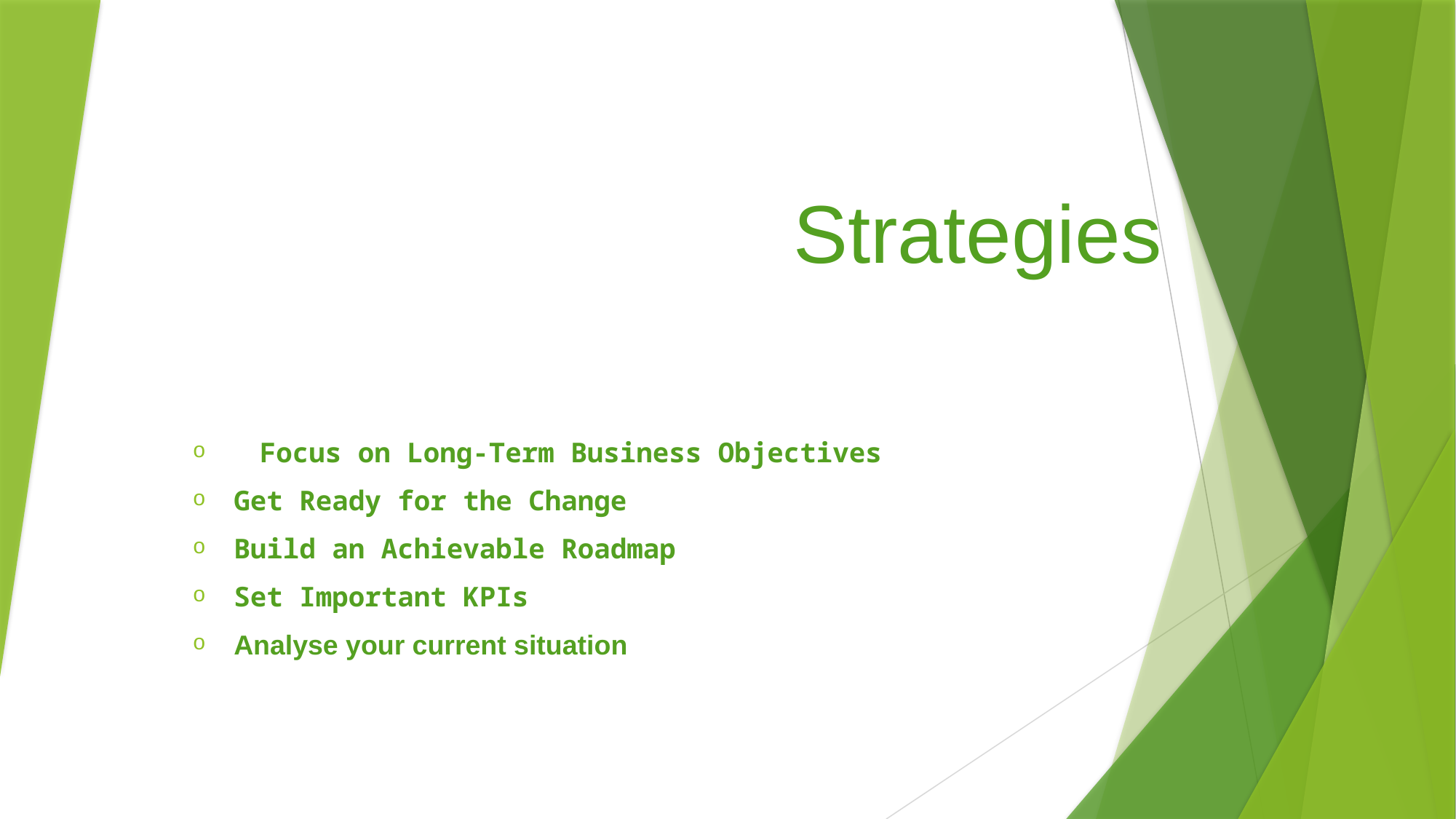

# Strategies
  Focus on Long-Term Business Objectives
Get Ready for the Change
Build an Achievable Roadmap
Set Important KPIs
Analyse your current situation